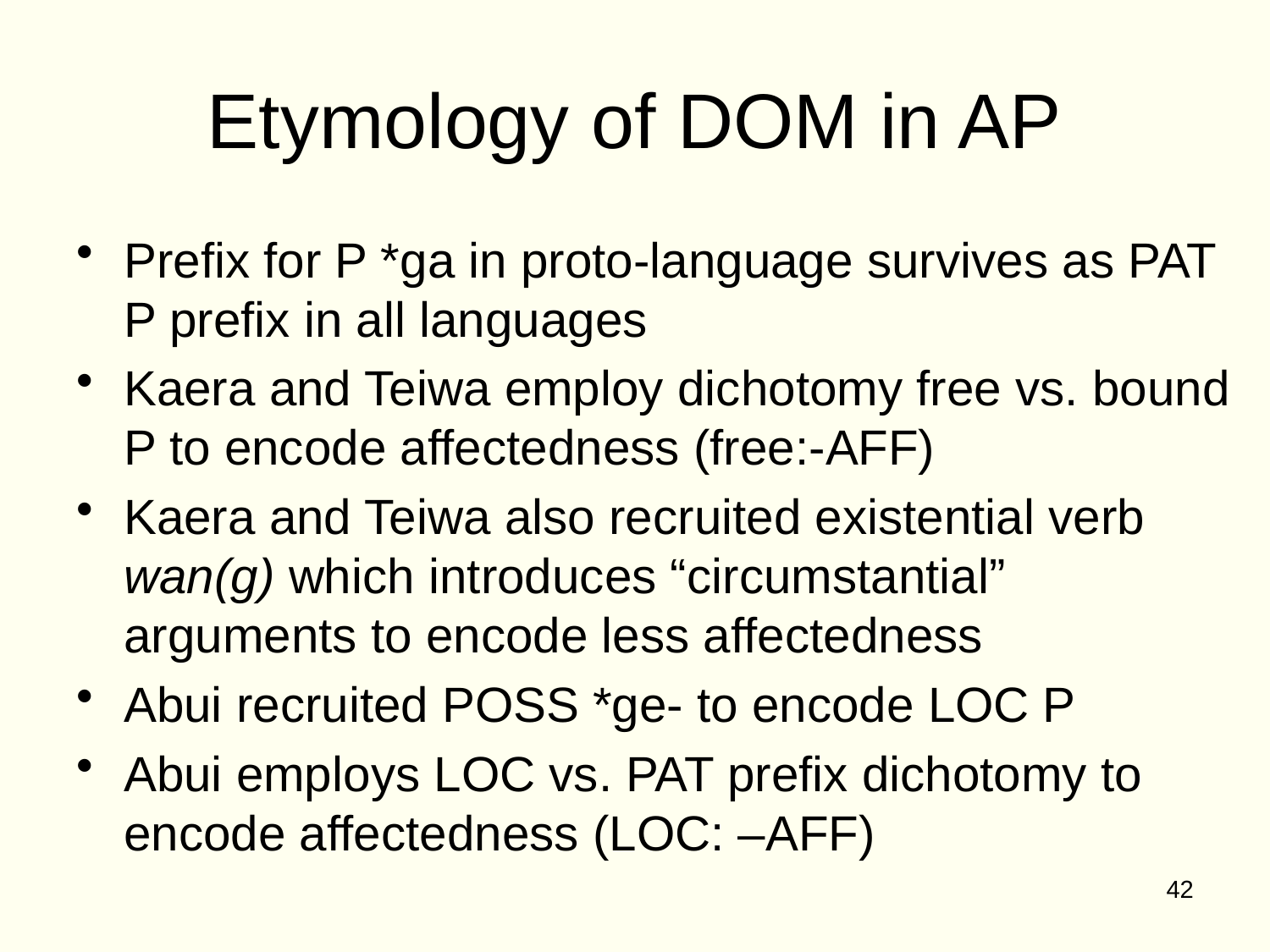

# Etymology of DOM in AP
Prefix for P *ga in proto-language survives as PAT P prefix in all languages
Kaera and Teiwa employ dichotomy free vs. bound P to encode affectedness (free:-AFF)
Kaera and Teiwa also recruited existential verb wan(g) which introduces “circumstantial” arguments to encode less affectedness
Abui recruited POSS *ge- to encode LOC P
Abui employs LOC vs. PAT prefix dichotomy to encode affectedness (LOC: –AFF)

42